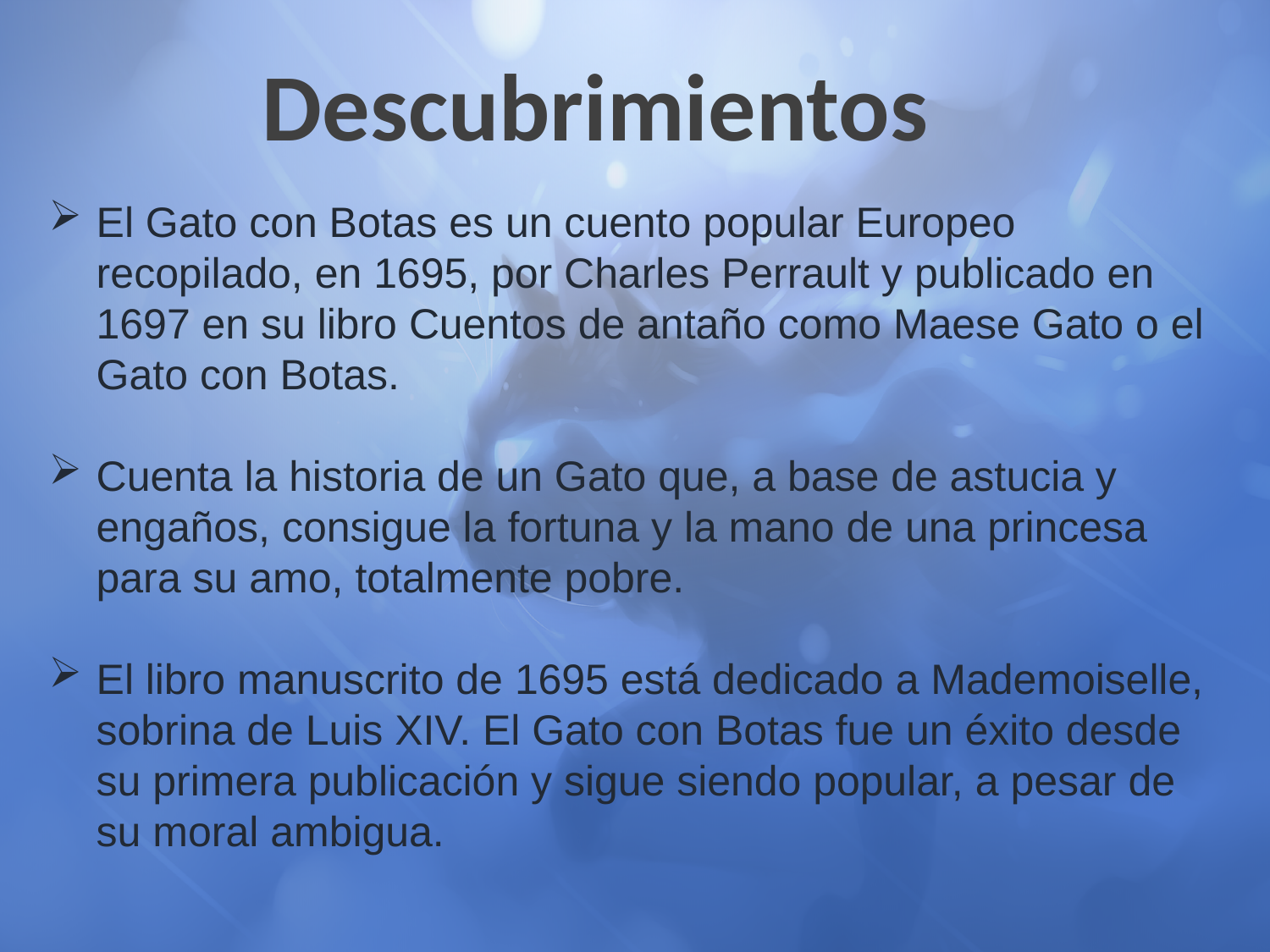

Descubrimientos
El Gato con Botas es un cuento popular Europeo recopilado, en 1695, por Charles Perrault y publicado en 1697 en su libro Cuentos de antaño como Maese Gato o el Gato con Botas.

Cuenta la historia de un Gato que, a base de astucia y engaños, consigue la fortuna y la mano de una princesa para su amo, totalmente pobre.

El libro manuscrito de 1695 está dedicado a Mademoiselle, sobrina de Luis XIV. El Gato con Botas fue un éxito desde su primera publicación y sigue siendo popular, a pesar de su moral ambigua.